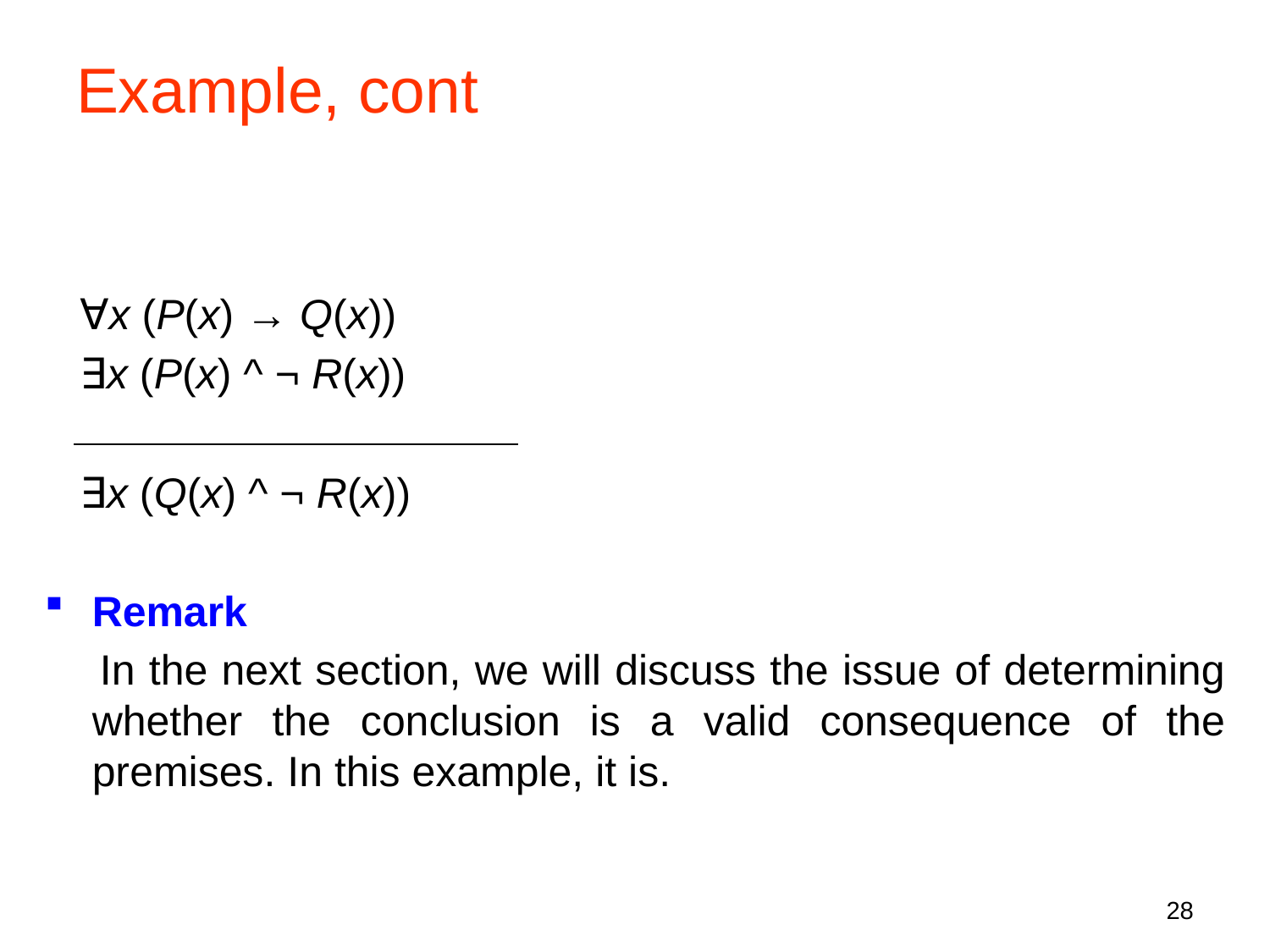

# Example, cont

   ∀x (P(x) → Q(x))
   ∃x (P(x) ^ ¬ R(x))

   ∃x (Q(x) ^ ¬ R(x))

Remark
    In the next section, we will discuss the issue of determining whether the conclusion is a valid consequence of the premises. In this example, it is.

28